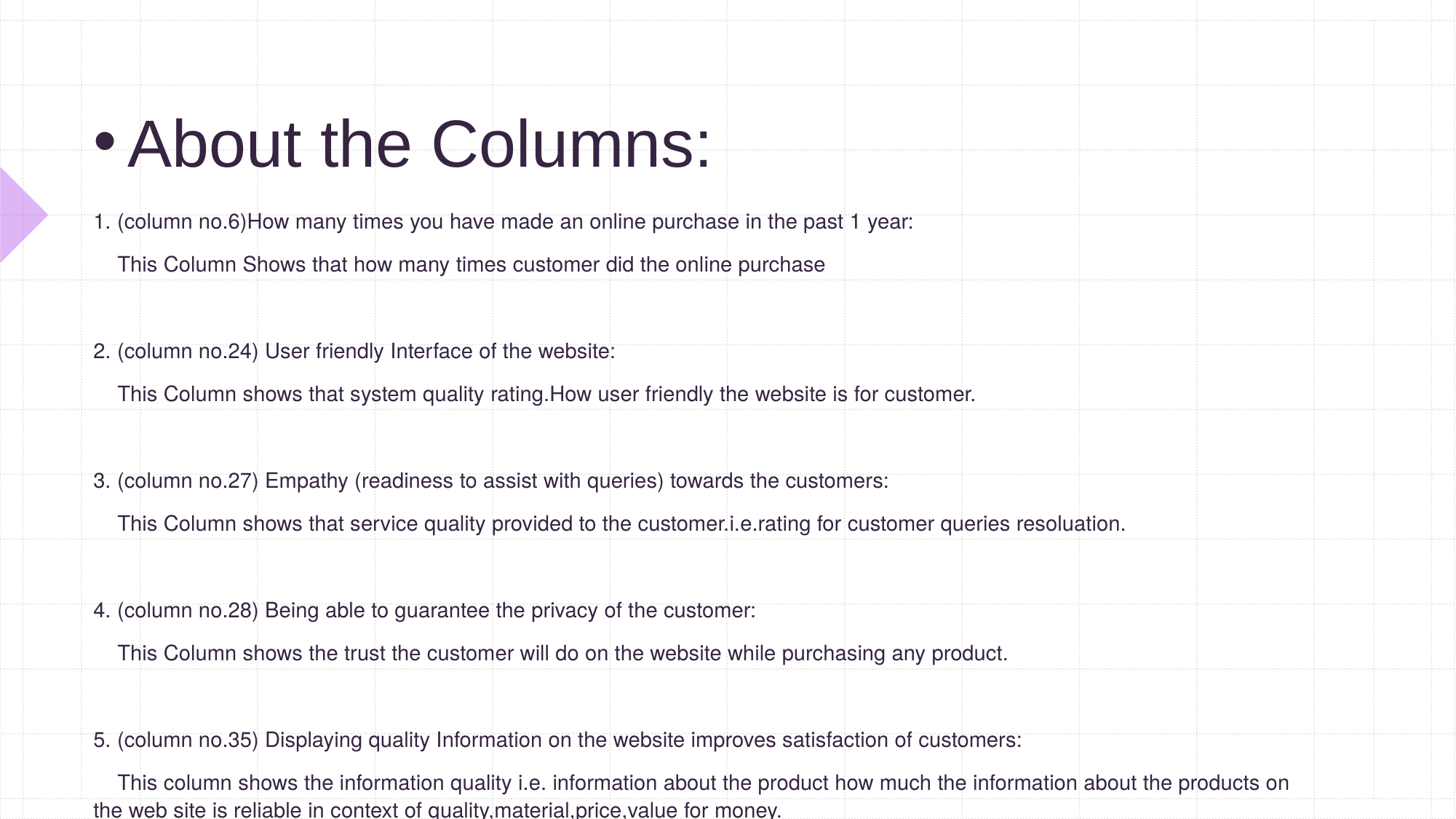

# About the Columns:

1. (column no.6)How many times you have made an online purchase in the past 1 year:
    This Column Shows that how many times customer did the online purchase

2. (column no.24) User friendly Interface of the website:
    This Column shows that system quality rating.How user friendly the website is for customer.

3. (column no.27) Empathy (readiness to assist with queries) towards the customers:
    This Column shows that service quality provided to the customer.i.e.rating for customer queries resoluation.

4. (column no.28) Being able to guarantee the privacy of the customer:
    This Column shows the trust the customer will do on the website while purchasing any product.

5. (column no.35) Displaying quality Information on the website improves satisfaction of customers:
    This column shows the information quality i.e. information about the product how much the information about the products on the web site is reliable in context of quality,material,price,value for money.

7. (column no. 37)Net Benefit derived from shopping online can lead to users satisfaction:
    This column shows the rating for customer satisfaction for purchasing the products from the website.The maximum purchase rating ie.maximum sale .This is our Outcome Variable class.